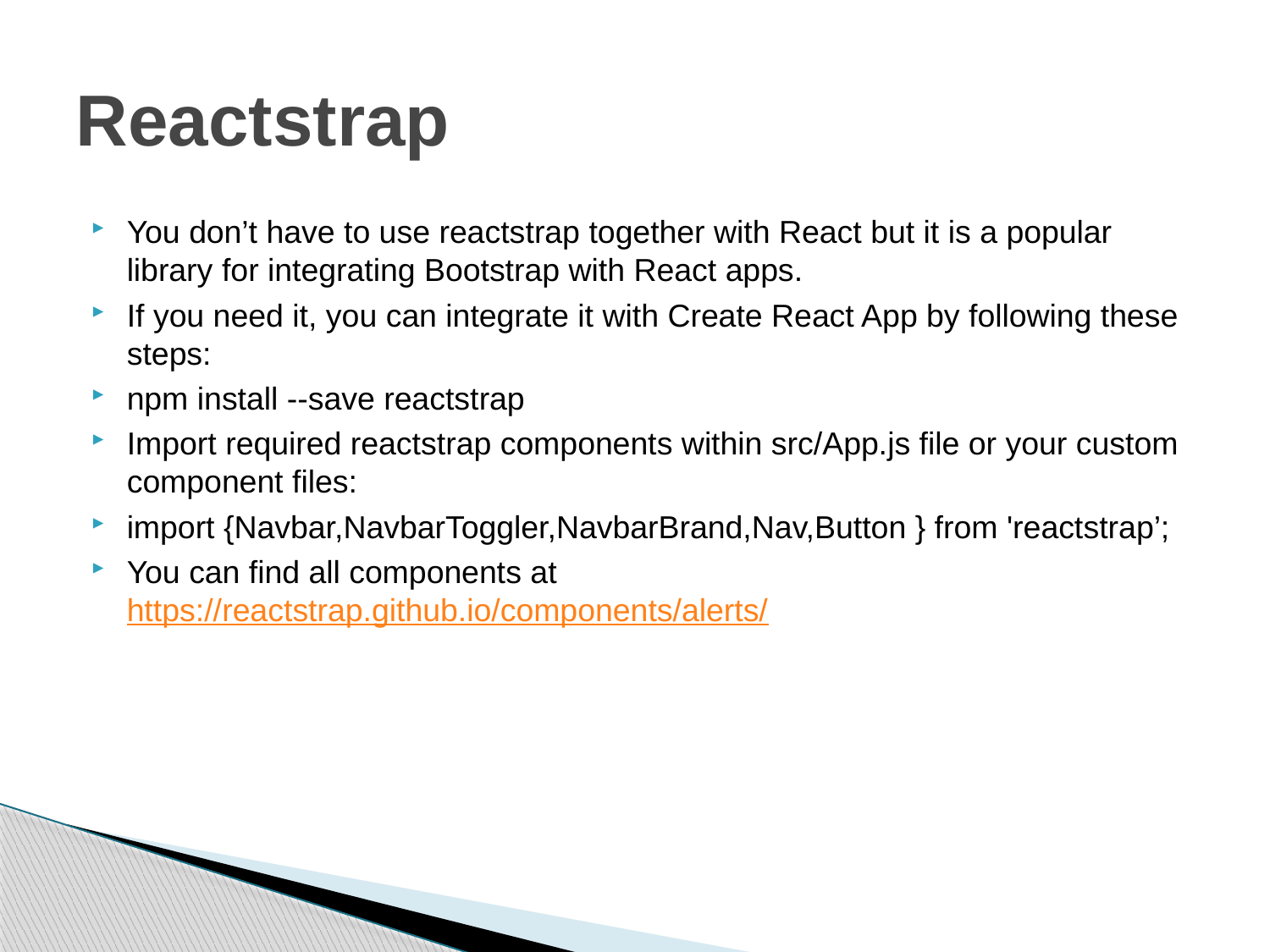

# Reactstrap
You don’t have to use reactstrap together with React but it is a popular library for integrating Bootstrap with React apps.
If you need it, you can integrate it with Create React App by following these steps:
npm install --save reactstrap
Import required reactstrap components within src/App.js file or your custom component files:
import {Navbar,NavbarToggler,NavbarBrand,Nav,Button } from 'reactstrap’;
You can find all components at https://reactstrap.github.io/components/alerts/